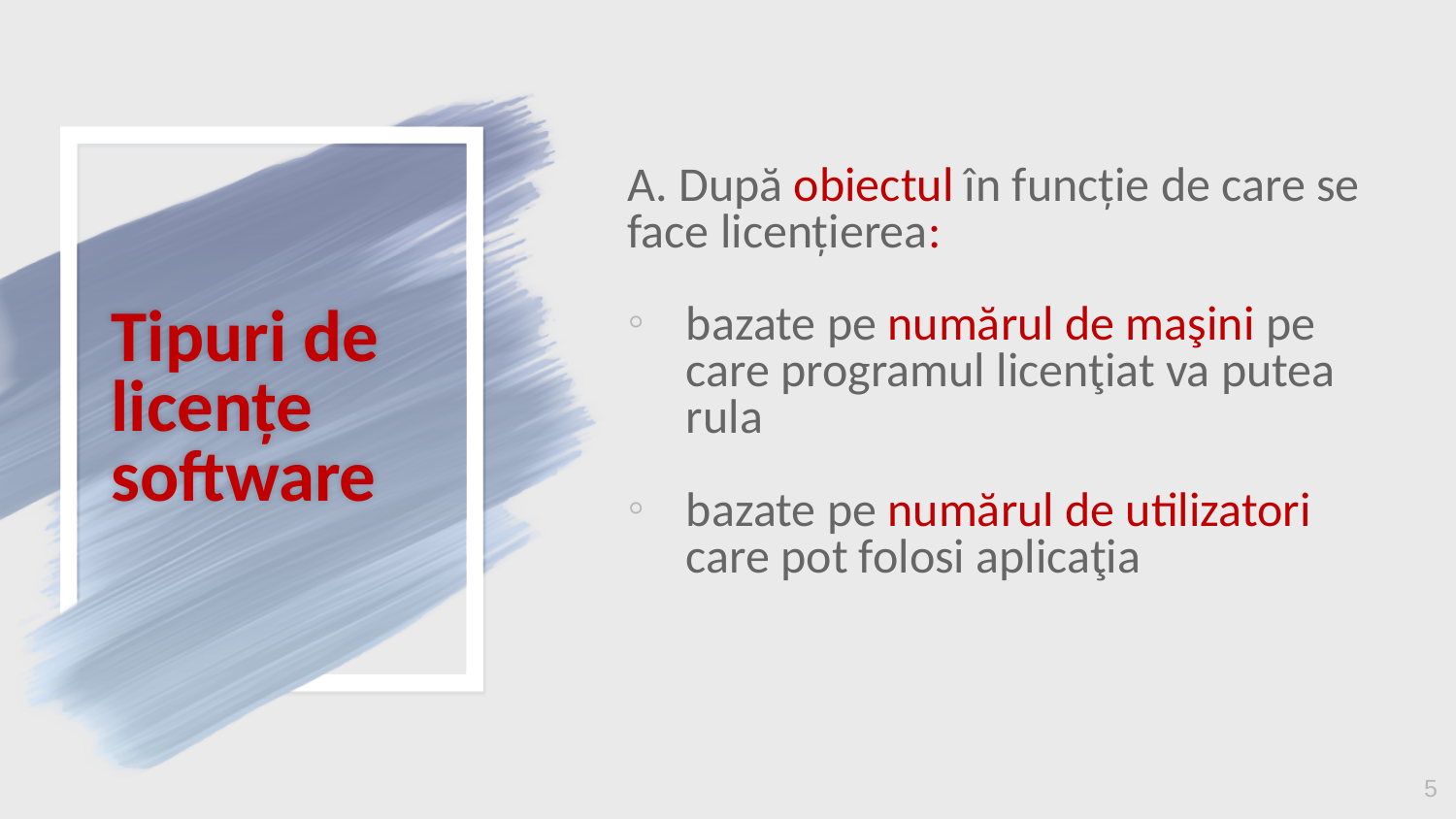

A. După obiectul în funcţie de care se face licenţierea:

bazate pe numărul de maşini pe care programul licenţiat va putea rula

bazate pe numărul de utilizatori care pot folosi aplicaţia

# Tipuri de licenţe software
5